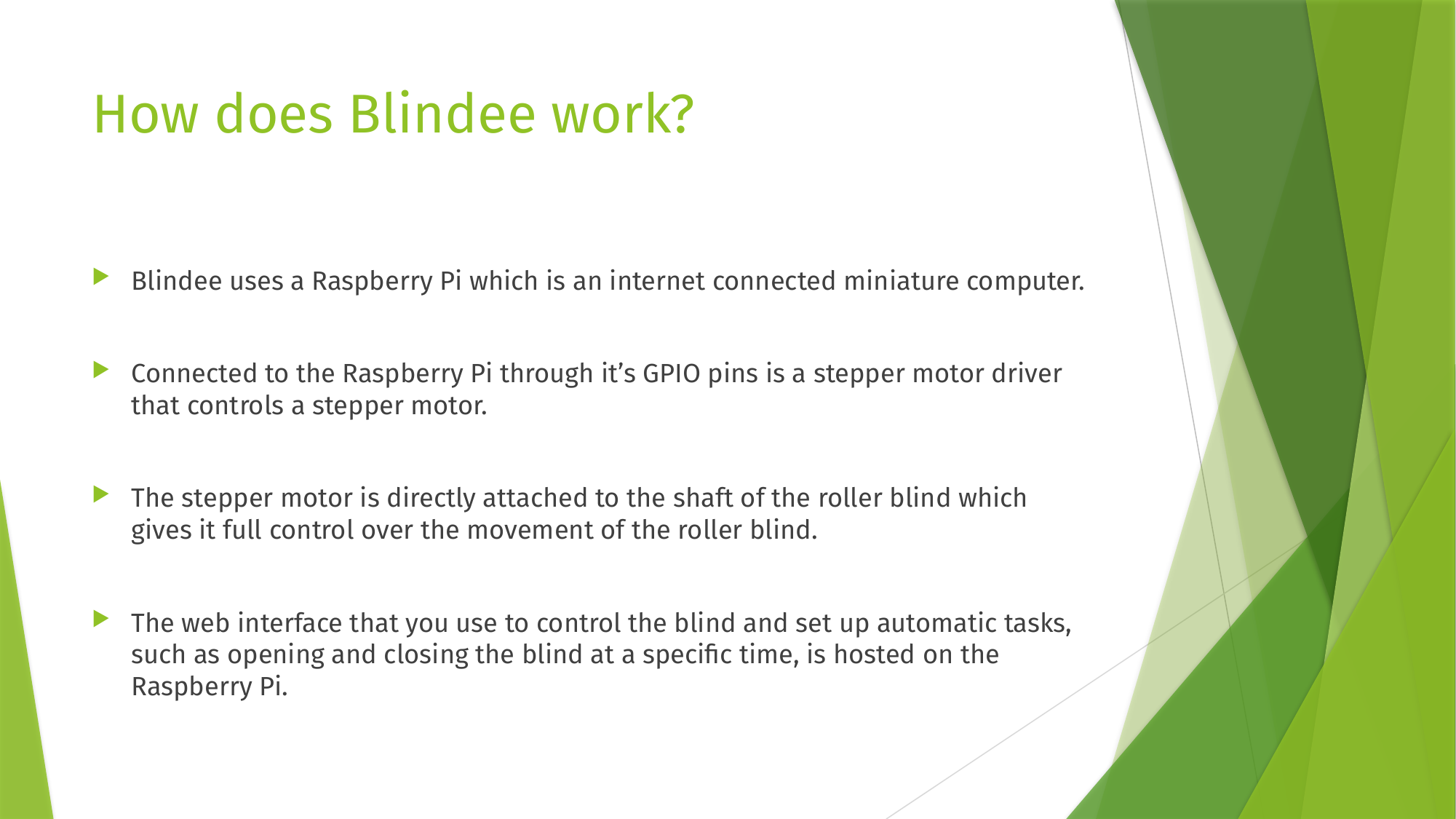

# How does Blindee work?
Blindee uses a Raspberry Pi which is an internet connected miniature computer.

Connected to the Raspberry Pi through it’s GPIO pins is a stepper motor driver that controls a stepper motor.

The stepper motor is directly attached to the shaft of the roller blind which gives it full control over the movement of the roller blind.

The web interface that you use to control the blind and set up automatic tasks, such as opening and closing the blind at a specific time, is hosted on the Raspberry Pi.